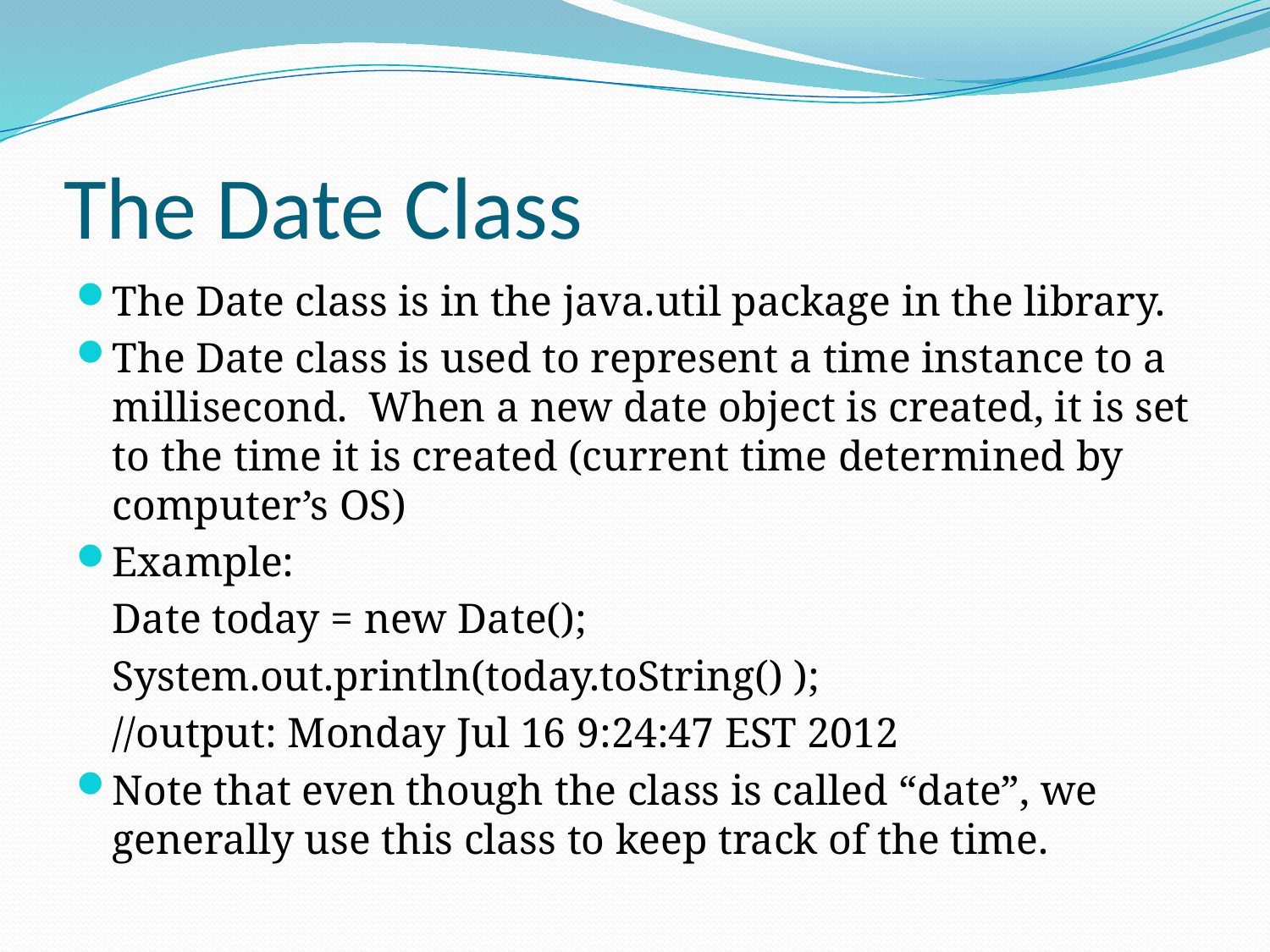

# The Date Class
The Date class is in the java.util package in the library.
The Date class is used to represent a time instance to a millisecond.  When a new date object is created, it is set to the time it is created (current time determined by computer’s OS)
Example:
		Date today = new Date();
		System.out.println(today.toString() );
		//output: Monday Jul 16 9:24:47 EST 2012
Note that even though the class is called “date”, we generally use this class to keep track of the time.